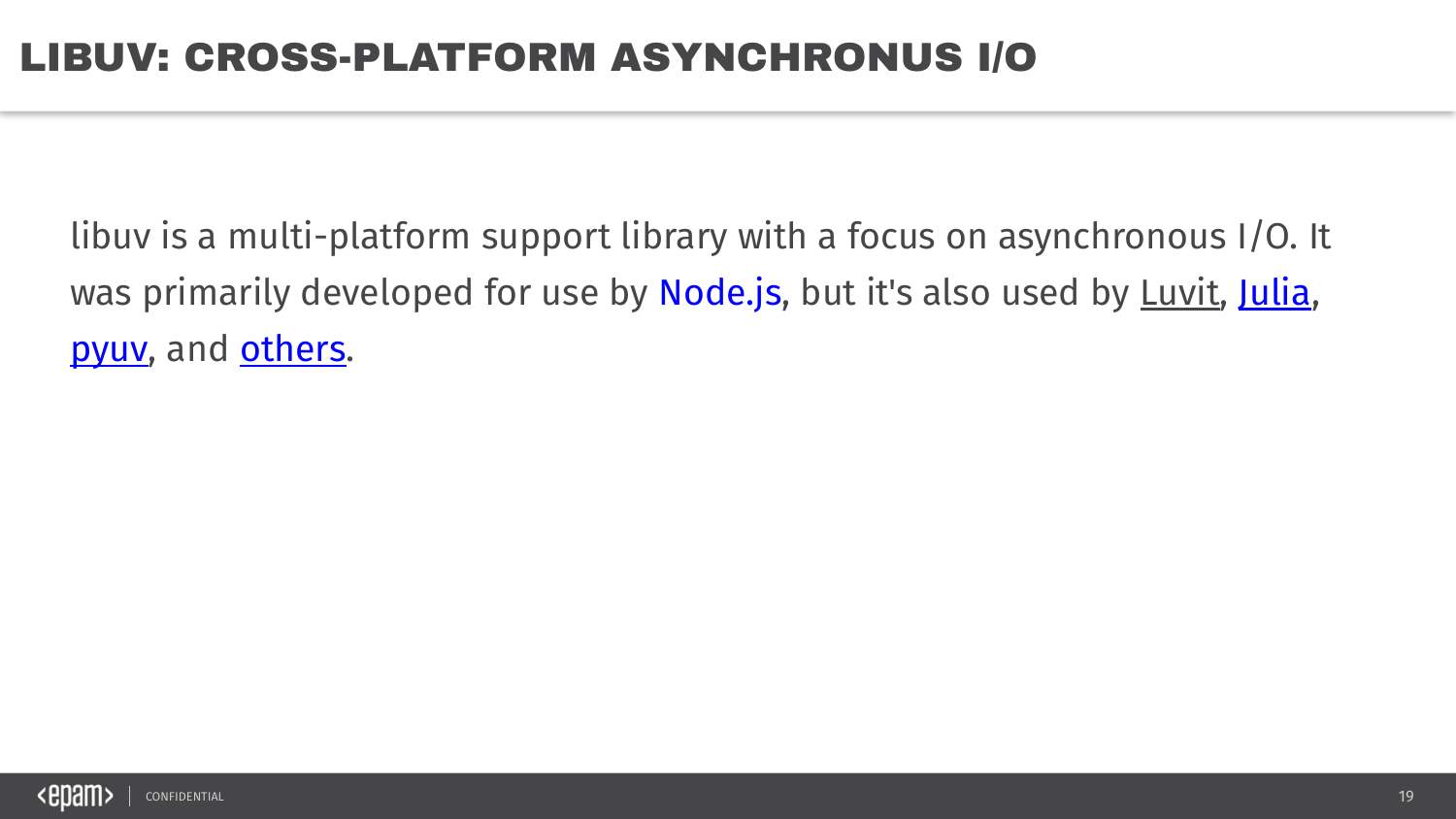

LIBUV: CROSS-PLATFORM ASYNCHRONUS I/O
libuv is a multi-platform support library with a focus on asynchronous I/O. It was primarily developed for use by Node.js, but it's also used by Luvit, Julia, pyuv, and others.

19